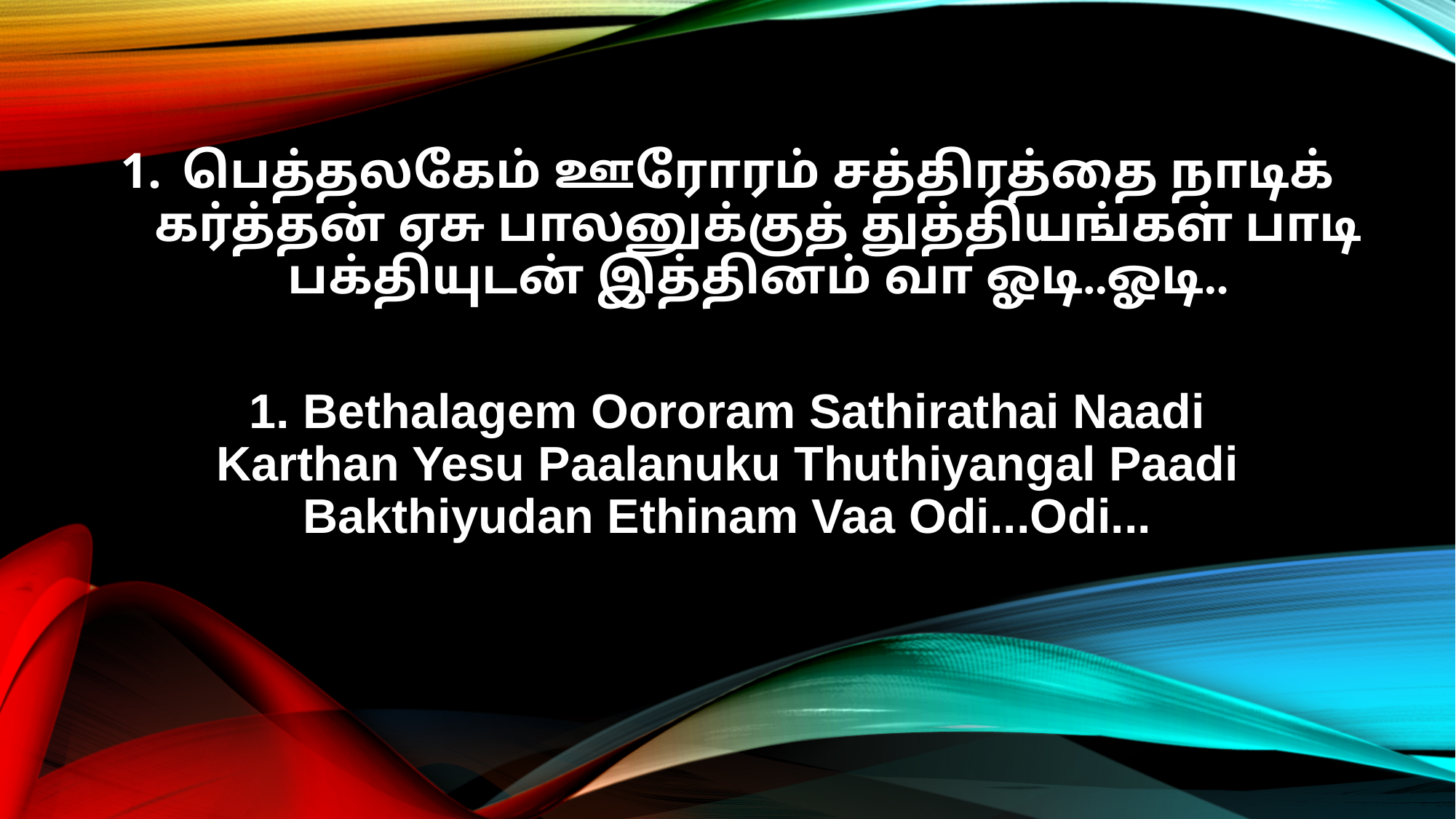

பெத்தலகேம் ஊரோரம் சத்திரத்தை நாடிக்
கர்த்தன் ஏசு பாலனுக்குத் துத்தியங்கள் பாடி
பக்தியுடன் இத்தினம் வா ஓடி..ஓடி..

1. Bethalagem Oororam Sathirathai Naadi
Karthan Yesu Paalanuku Thuthiyangal Paadi
Bakthiyudan Ethinam Vaa Odi...Odi...